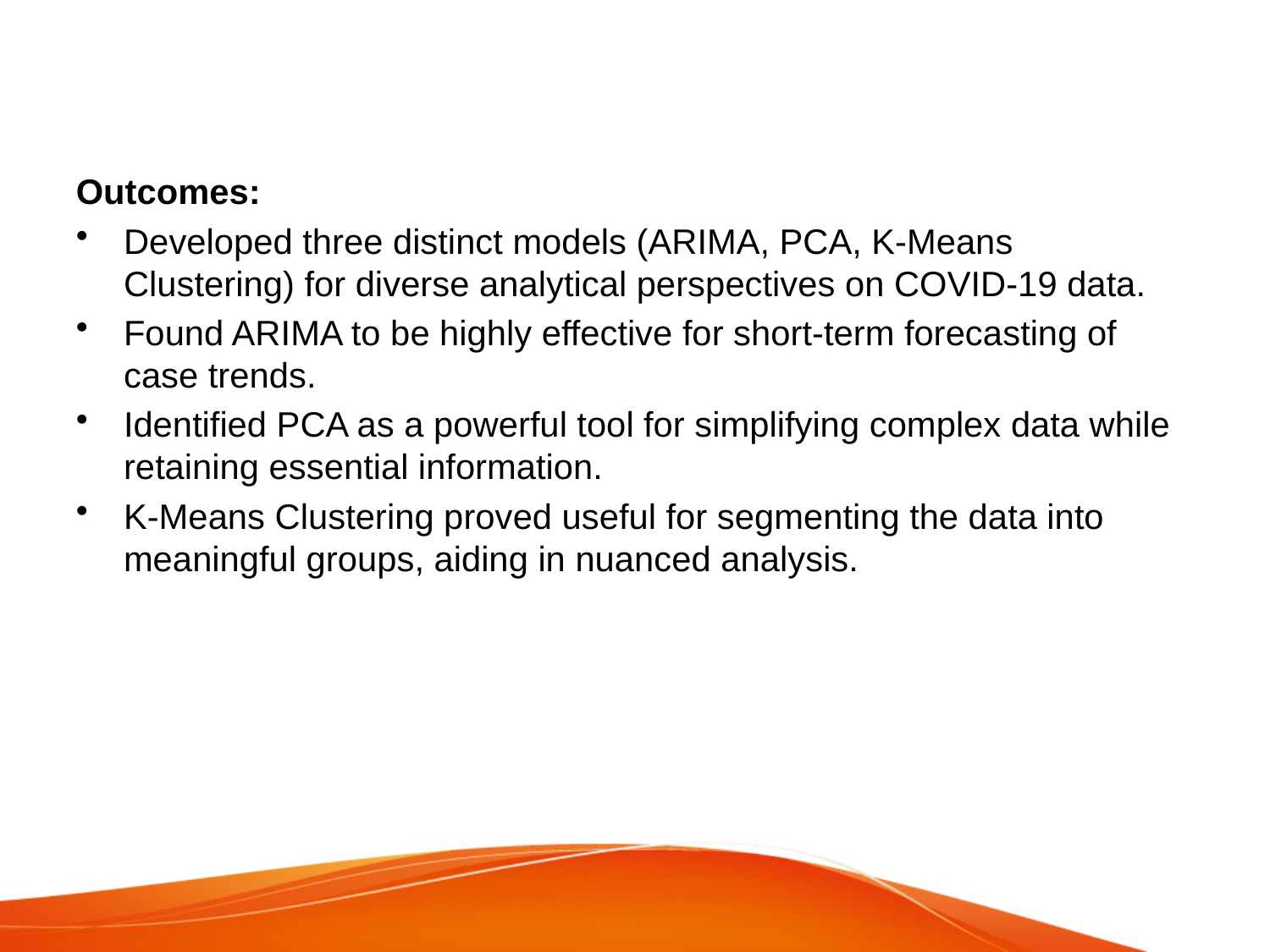

#
Outcomes:
Developed three distinct models (ARIMA, PCA, K-Means Clustering) for diverse analytical perspectives on COVID-19 data.
Found ARIMA to be highly effective for short-term forecasting of case trends.
Identified PCA as a powerful tool for simplifying complex data while retaining essential information.
K-Means Clustering proved useful for segmenting the data into meaningful groups, aiding in nuanced analysis.